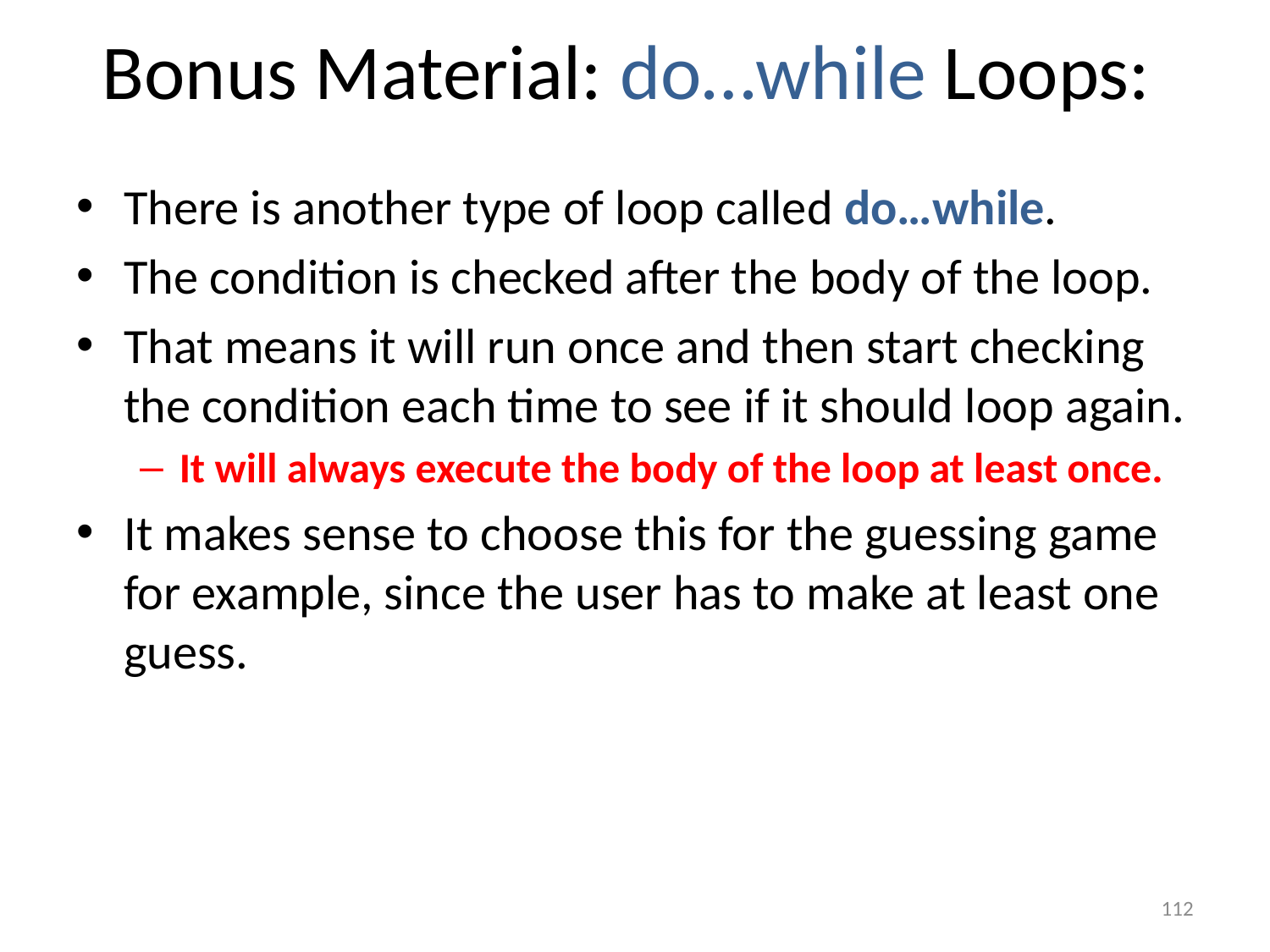

# Bonus Material: do…while Loops:
There is another type of loop called do…while.
The condition is checked after the body of the loop.
That means it will run once and then start checking the condition each time to see if it should loop again.
It will always execute the body of the loop at least once.
It makes sense to choose this for the guessing game for example, since the user has to make at least one guess.

112